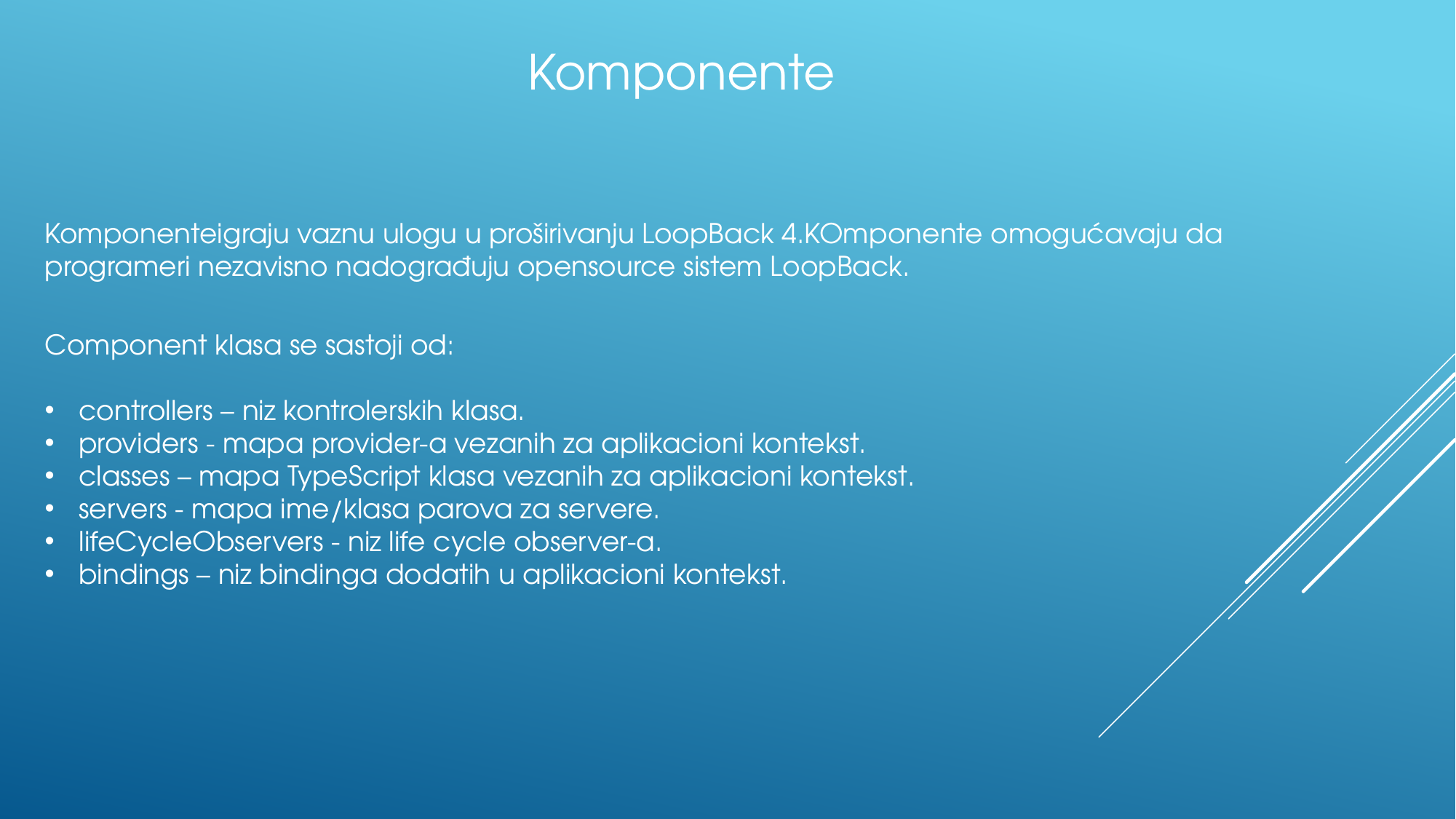

Komponente
Komponenteigraju vaznu ulogu u proširivanju LoopBack 4.KOmponente omogućavaju da programeri nezavisno nadograđuju opensource sistem LoopBack.
Component klasa se sastoji od:

controllers – niz kontrolerskih klasa.
providers - mapa provider-a vezanih za aplikacioni kontekst.
classes – mapa TypeScript klasa vezanih za aplikacioni kontekst.
servers - mapa ime/klasa parova za servere.
lifeCycleObservers - niz life cycle observer-a.
bindings – niz bindinga dodatih u aplikacioni kontekst.